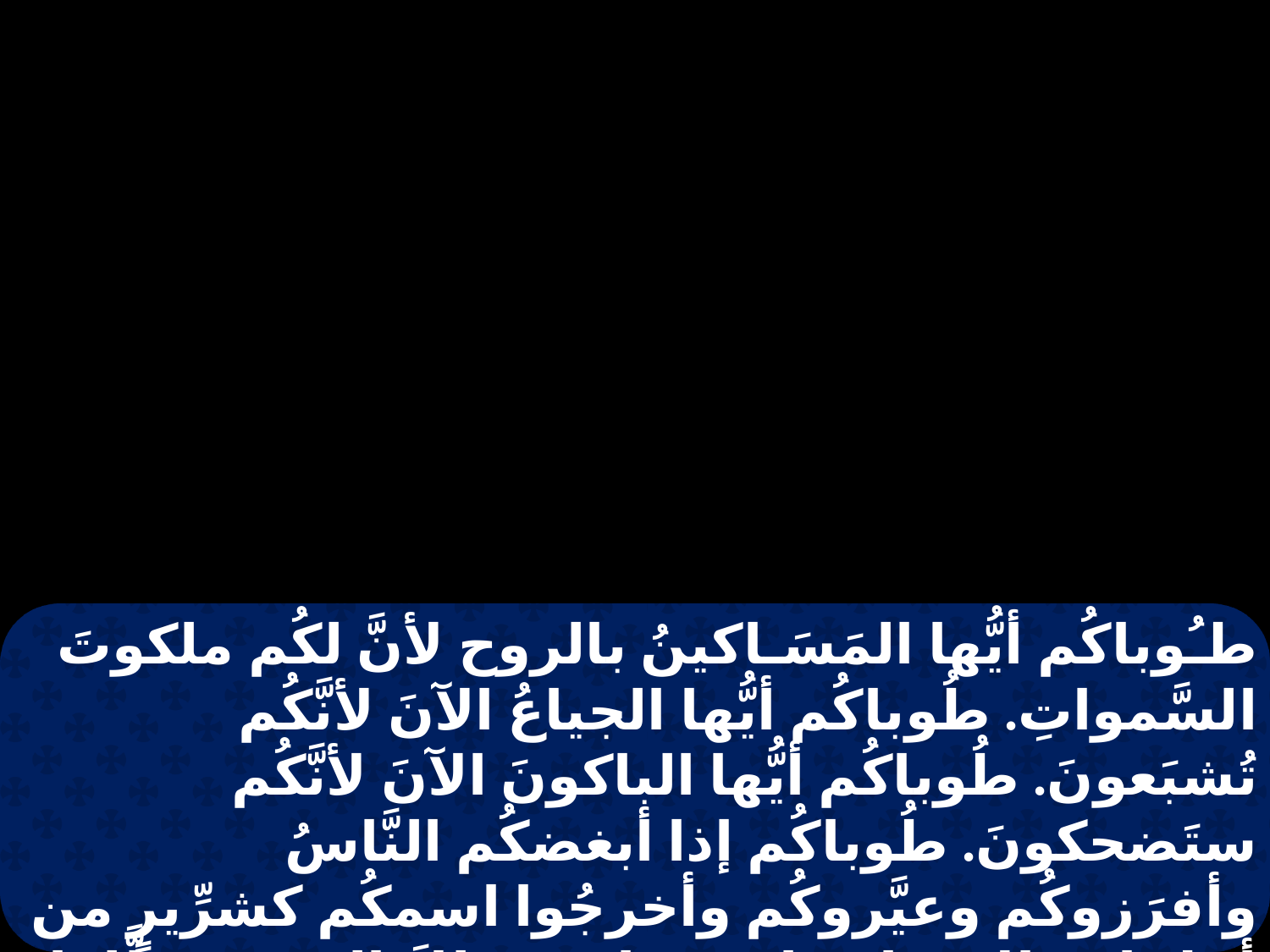

طـُوباكُم أيُّها المَسَـاكينُ بالروح لأنَّ لكُم ملكوتَ السَّمواتِ. طُوباكُم أيُّها الجياعُ الآنَ لأنَّكُم تُشبَعونَ. طُوباكُم أيُّها الباكونَ الآنَ لأنَّكُم ستَضحكونَ. طُوباكُم إذا أبغضكُم النَّاسُ وأفرَزوكُم وعيَّروكُم وأخرجُوا اسمكُم كشرِّيرٍ من أجلِ ابنِ الإنسانِ، افرحوا في ذلكَ اليوم وتهلَّلوا، فهوَذا أجْرُكُم عظيمٌ في السَّماءِ، لأنَّ آباءَهُم هكذا كانوا يَفعلونَ بالأنبياءِ.